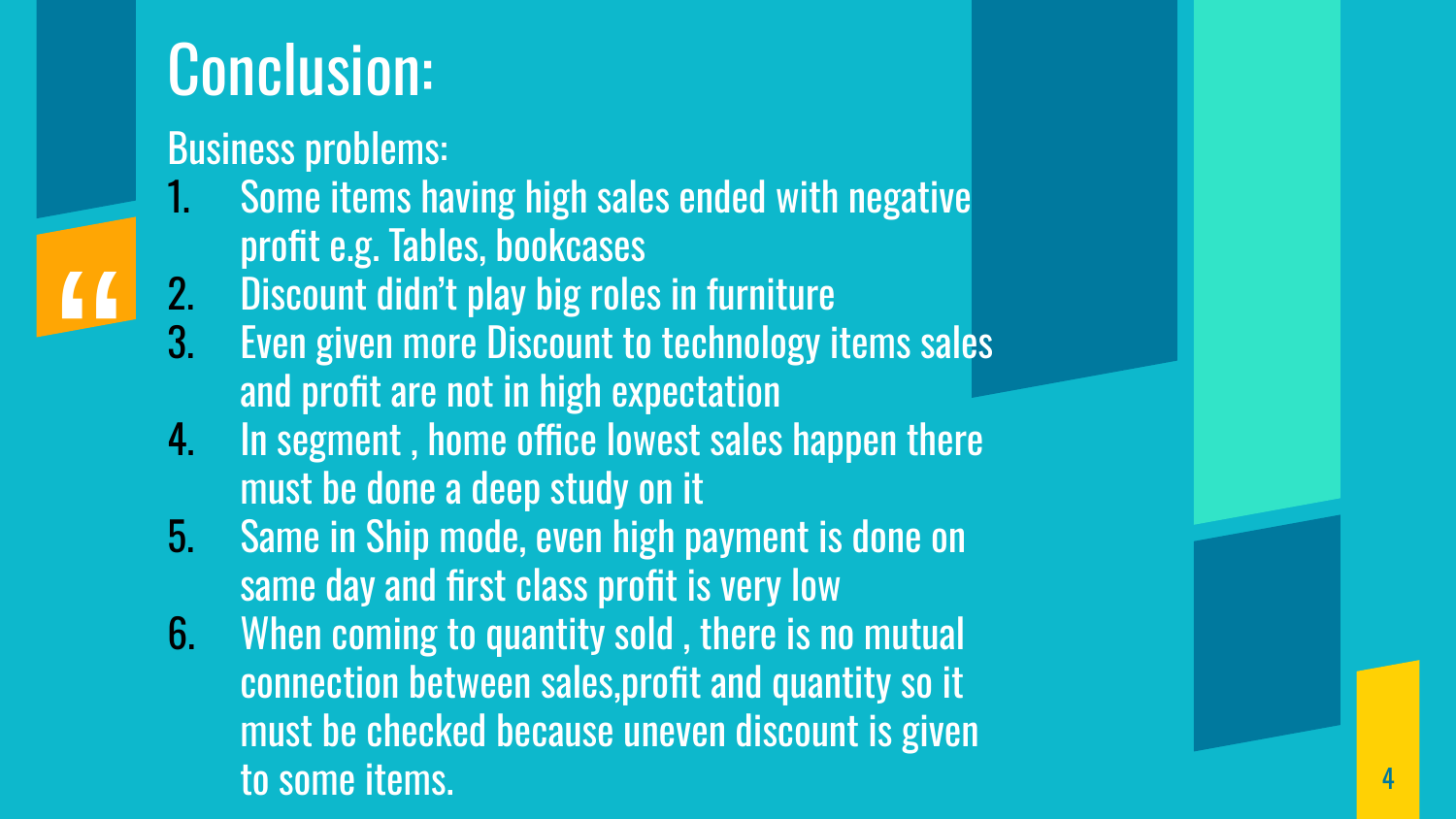

Conclusion:
Business problems:
Some items having high sales ended with negative profit e.g. Tables, bookcases
Discount didn’t play big roles in furniture
Even given more Discount to technology items sales and profit are not in high expectation
In segment , home office lowest sales happen there must be done a deep study on it
Same in Ship mode, even high payment is done on same day and first class profit is very low
When coming to quantity sold , there is no mutual connection between sales,profit and quantity so it must be checked because uneven discount is given to some items.

4